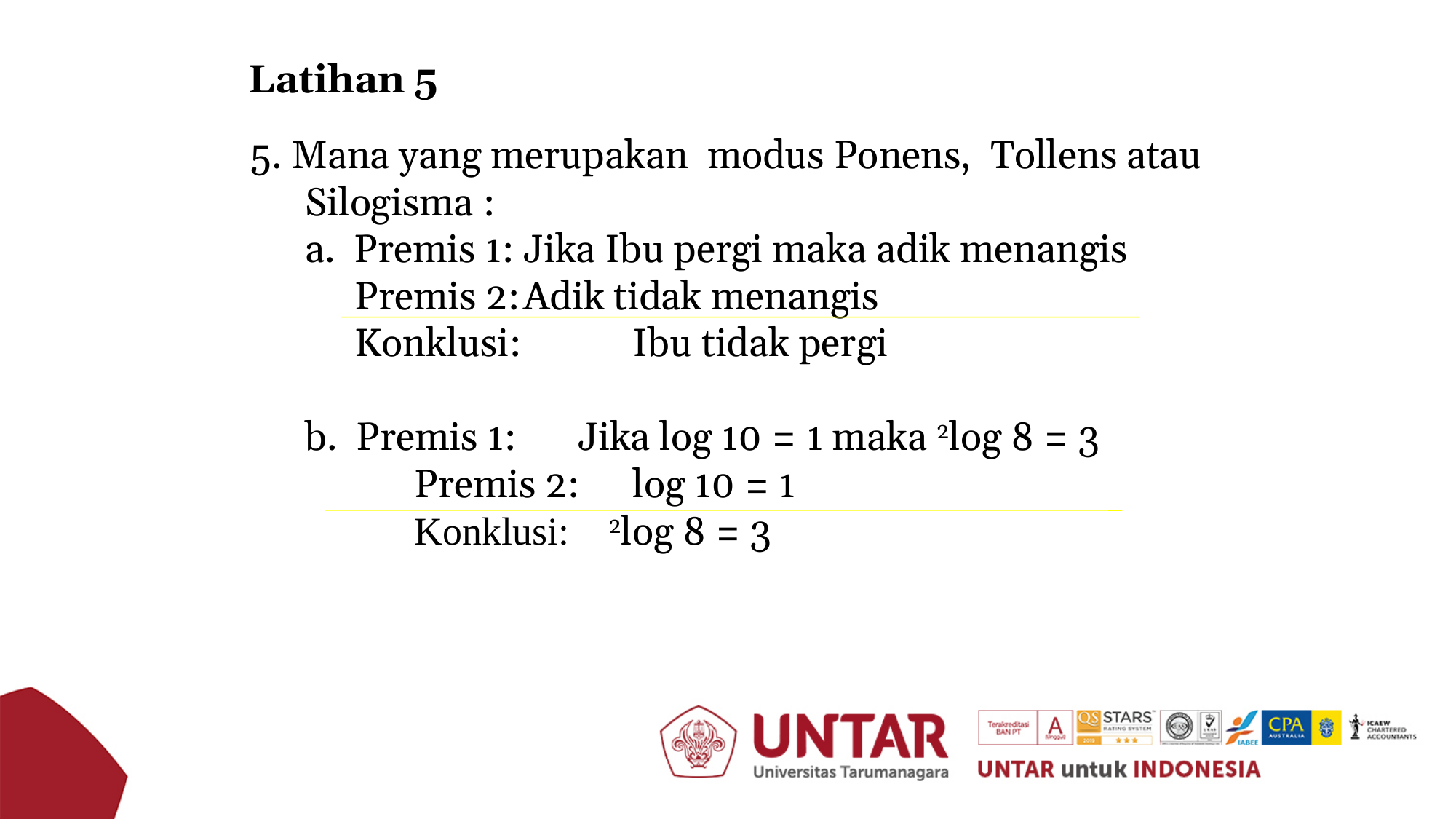

Latihan 5
5. Mana yang merupakan  modus Ponens,  Tollens atau Silogisma :
	a.  Premis 1:	Jika Ibu pergi maka adik menangis
           Premis 2:	Adik tidak menangis
           Konklusi:   	Ibu tidak pergi

b.  Premis 1: 	Jika log 10 = 1 maka 2log 8 = 3
          	Premis 2: 	log 10 = 1
        	Konklusi:    2log 8 = 3